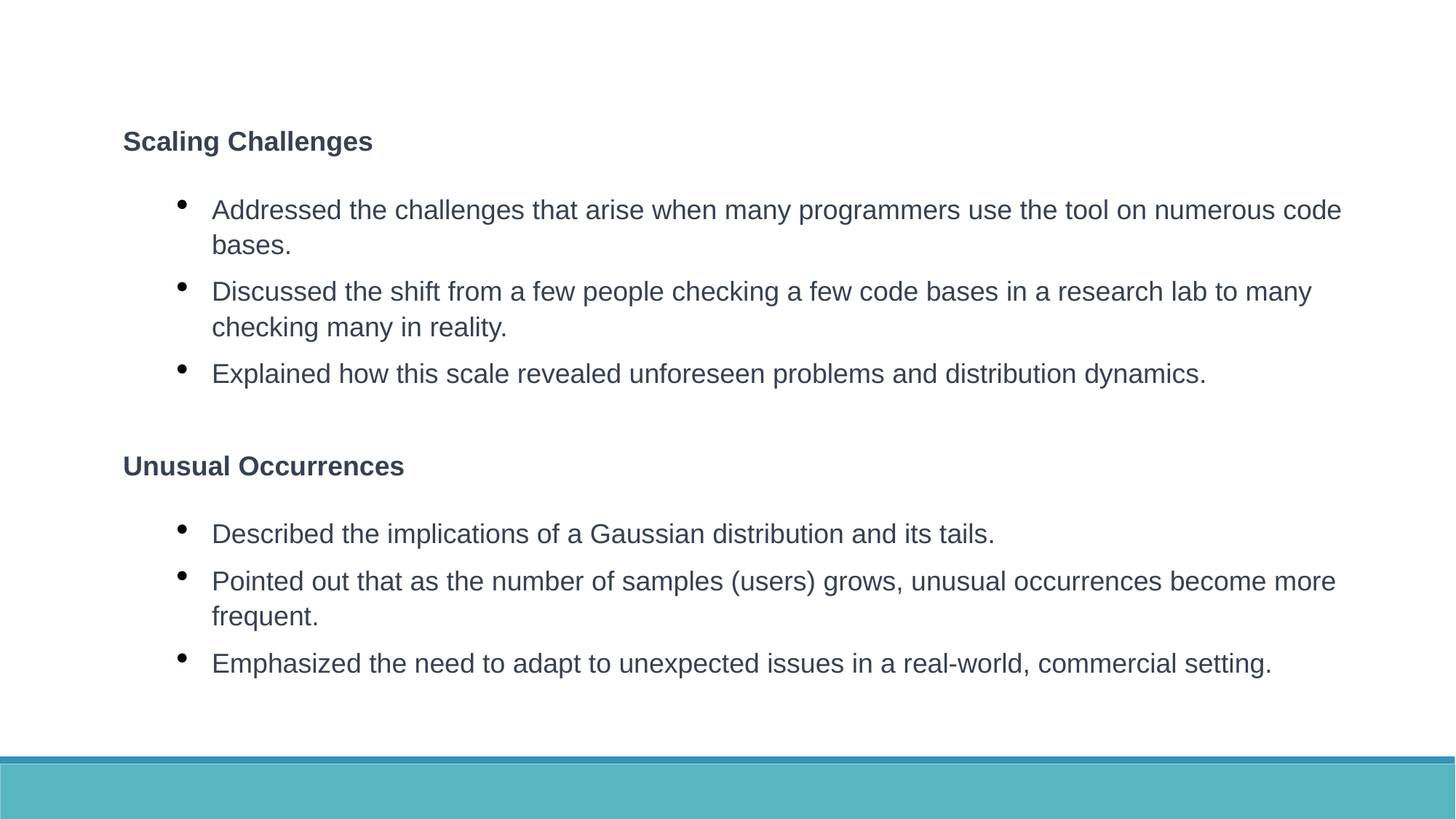

Scaling Challenges

Addressed the challenges that arise when many programmers use the tool on numerous code bases.
Discussed the shift from a few people checking a few code bases in a research lab to many checking many in reality.
Explained how this scale revealed unforeseen problems and distribution dynamics.

Unusual Occurrences

Described the implications of a Gaussian distribution and its tails.
Pointed out that as the number of samples (users) grows, unusual occurrences become more frequent.
Emphasized the need to adapt to unexpected issues in a real-world, commercial setting.